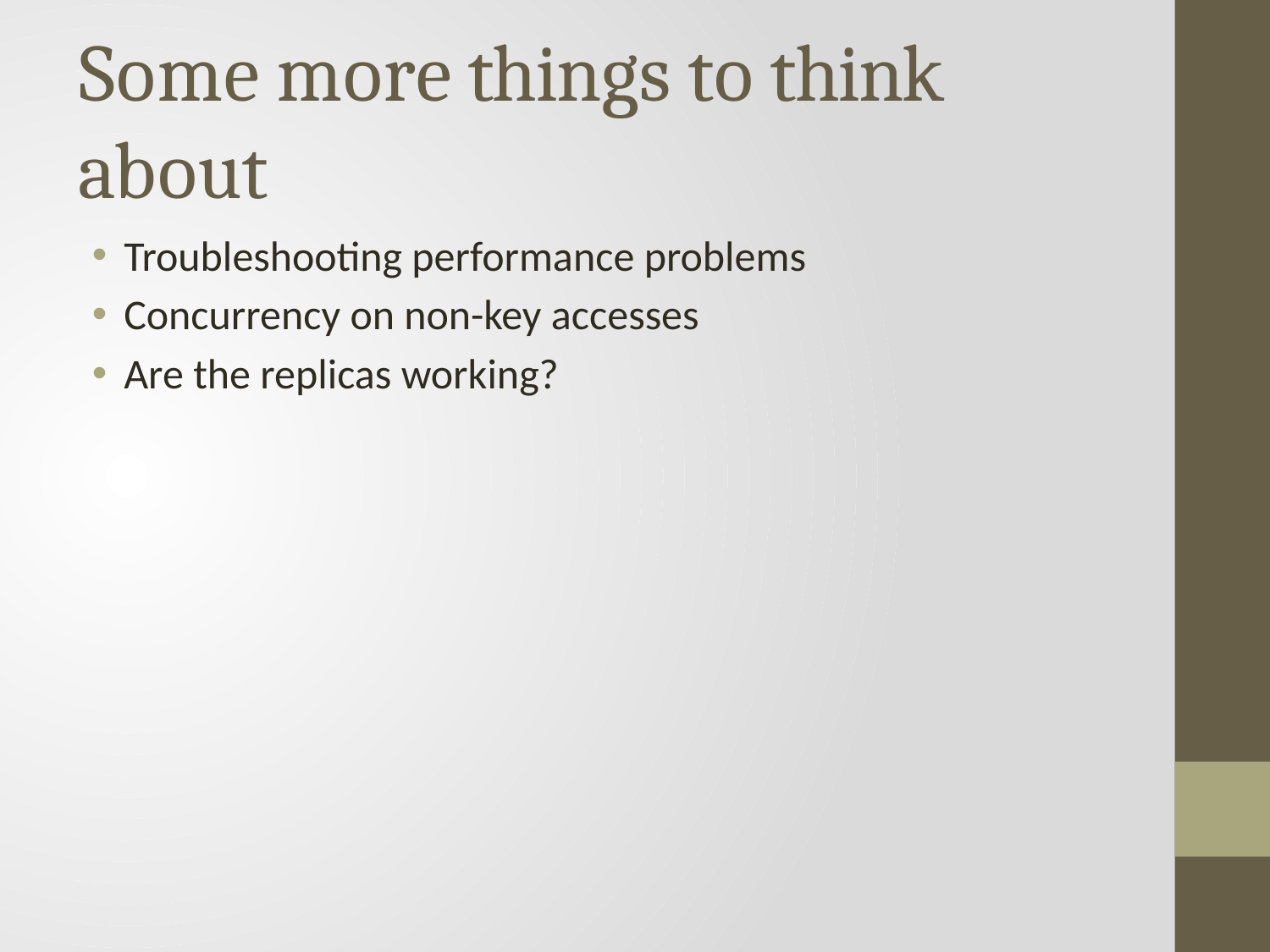

# Some more things to think about
Troubleshooting performance problems
Concurrency on non-key accesses
Are the replicas working?